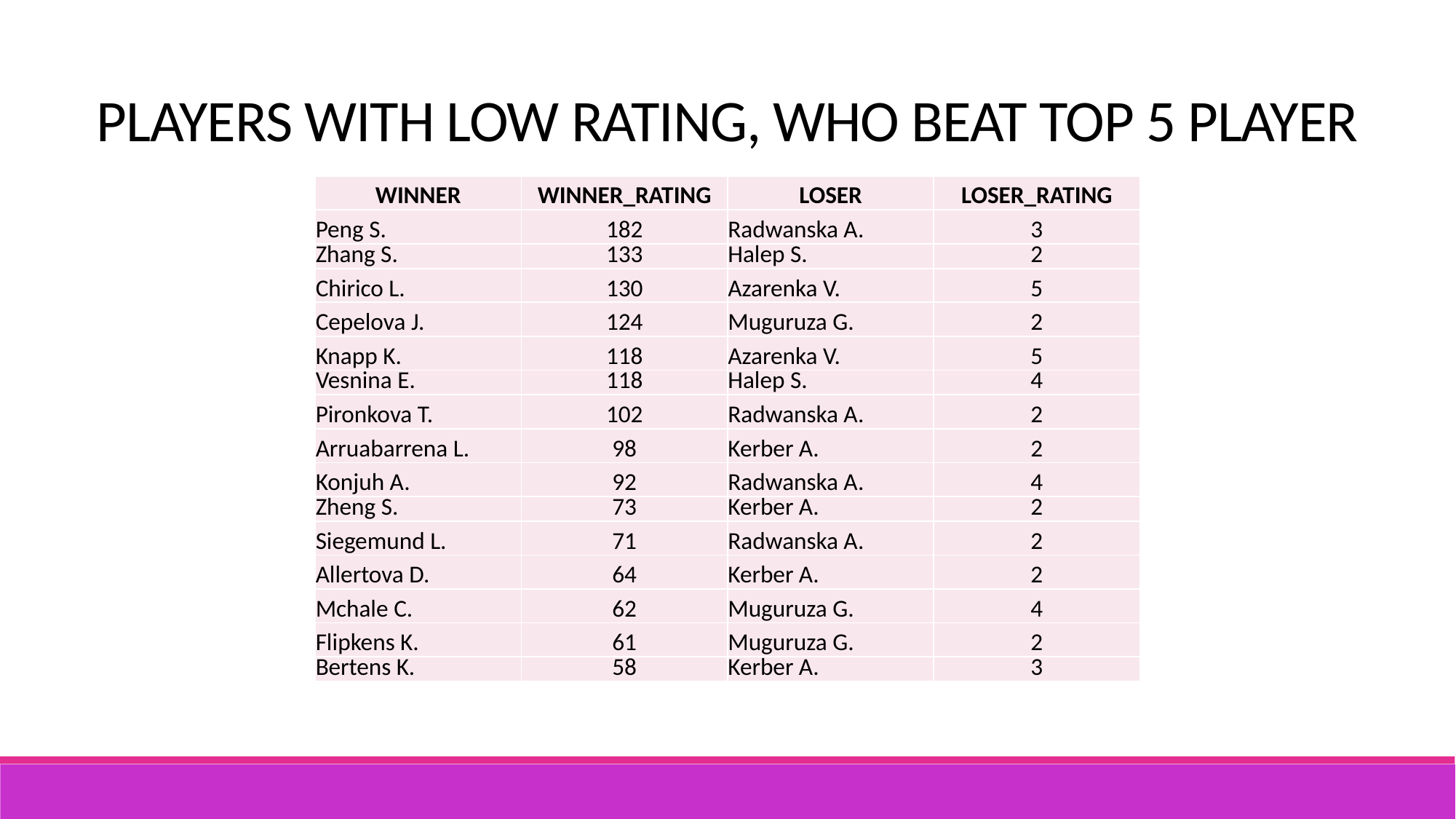

PLAYERS WITH LOW RATING, WHO BEAT TOP 5 PLAYER
| WINNER | WINNER\_RATING | LOSER | LOSER\_RATING |
| --- | --- | --- | --- |
| Peng S. | 182 | Radwanska A. | 3 |
| Zhang S. | 133 | Halep S. | 2 |
| Chirico L. | 130 | Azarenka V. | 5 |
| Cepelova J. | 124 | Muguruza G. | 2 |
| Knapp K. | 118 | Azarenka V. | 5 |
| Vesnina E. | 118 | Halep S. | 4 |
| Pironkova T. | 102 | Radwanska A. | 2 |
| Arruabarrena L. | 98 | Kerber A. | 2 |
| Konjuh A. | 92 | Radwanska A. | 4 |
| Zheng S. | 73 | Kerber A. | 2 |
| Siegemund L. | 71 | Radwanska A. | 2 |
| Allertova D. | 64 | Kerber A. | 2 |
| Mchale C. | 62 | Muguruza G. | 4 |
| Flipkens K. | 61 | Muguruza G. | 2 |
| Bertens K. | 58 | Kerber A. | 3 |